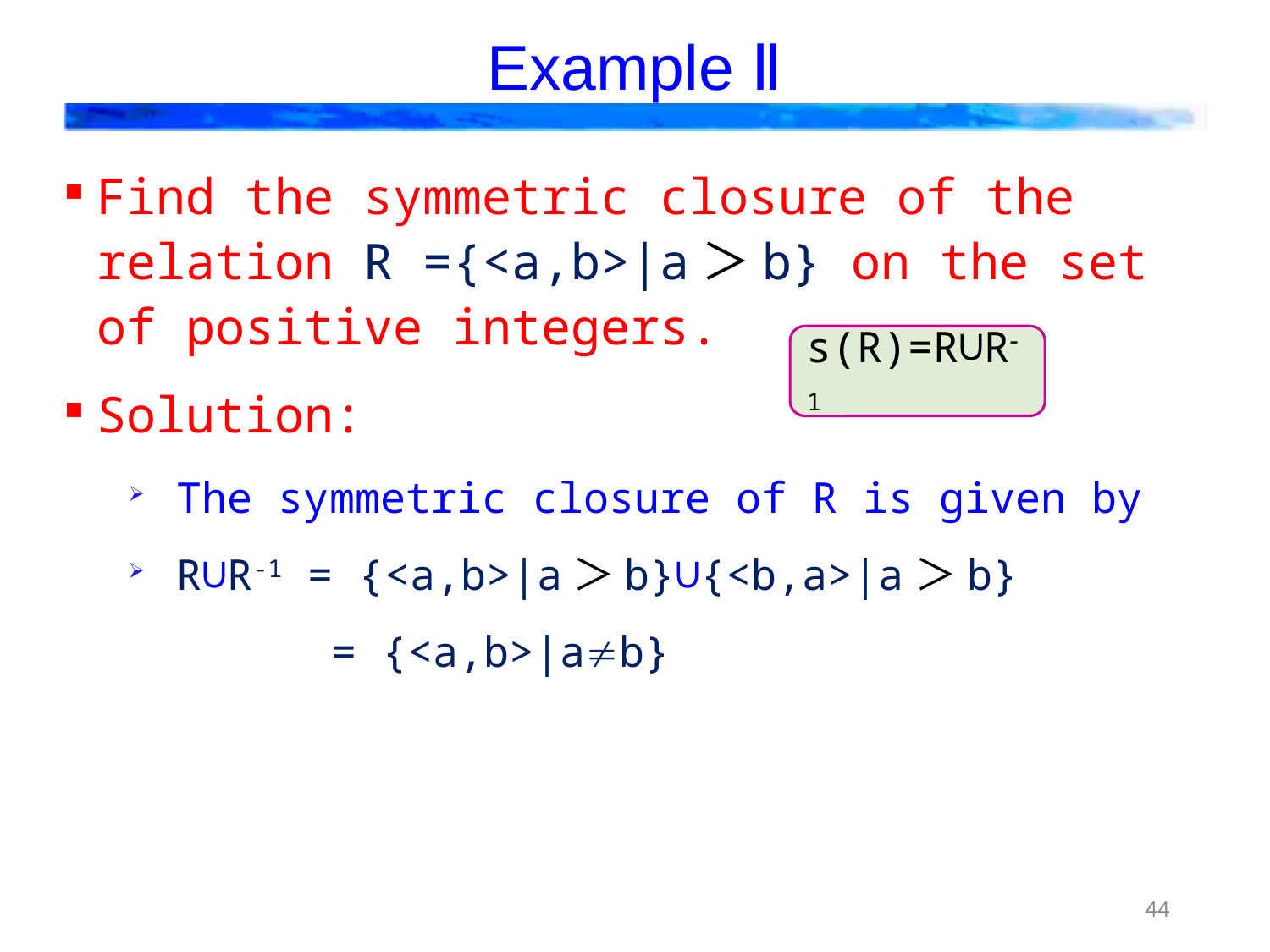

# Example Ⅱ
Find the symmetric closure of the relation R ={<a,b>|a＞b} on the set of positive integers.
Solution:
The symmetric closure of R is given by
R∪R-1 = {<a,b>|a＞b}∪{<b,a>|a＞b}
        = {<a,b>|a≠b}

s(R)=R∪R−1
44